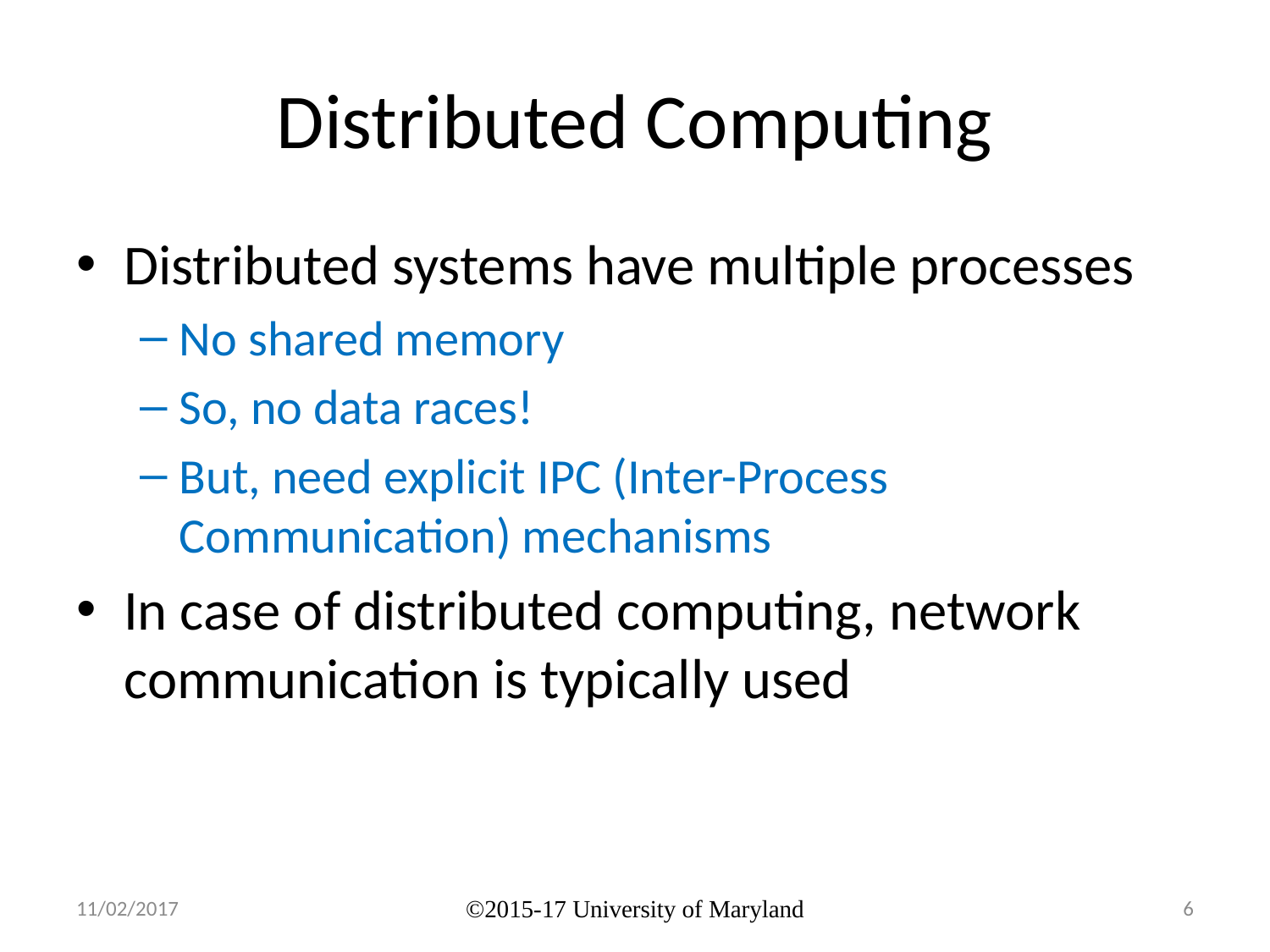

# Distributed Computing
Distributed systems have multiple processes
No shared memory
So, no data races!
But, need explicit IPC (Inter-Process Communication) mechanisms
In case of distributed computing, network communication is typically used
11/02/2017
©2015-17 University of Maryland
6